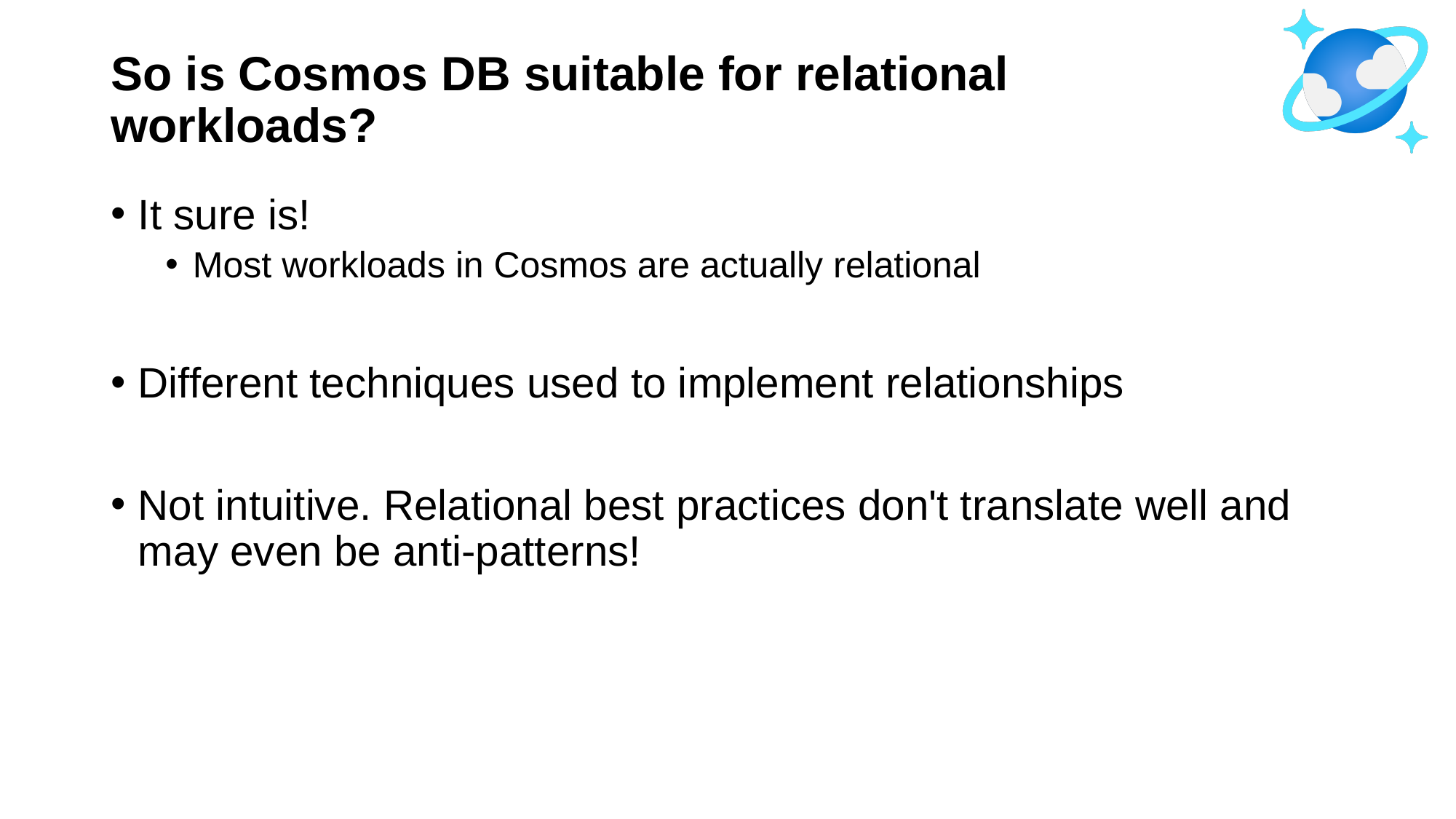

# So is Cosmos DB suitable for relational workloads?
It sure is!
Most workloads in Cosmos are actually relational

Different techniques used to implement relationships

Not intuitive. Relational best practices don't translate well and may even be anti-patterns!